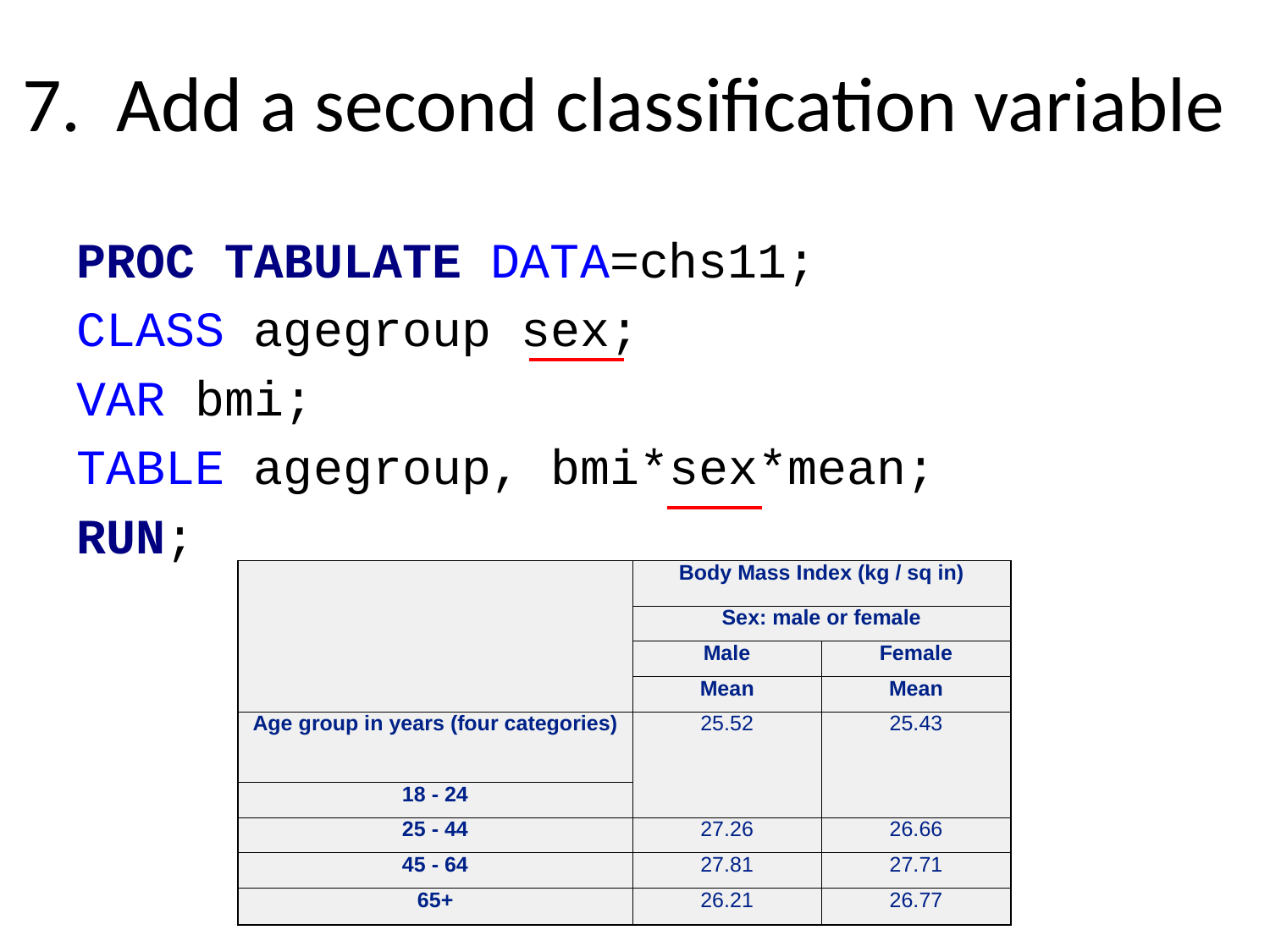

# 7.  Add a second classification variable
PROC TABULATE DATA=chs11;
CLASS agegroup sex;
VAR bmi;
TABLE agegroup, bmi*sex*mean;
RUN;
|  | Body Mass Index (kg / sq in) |  |
| --- | --- | --- |
|  | Sex: male or female |  |
|  | Male | Female |
|  | Mean | Mean |
| Age group in years (four categories) | 25.52 | 25.43 |
| 18 - 24 |  |  |
| 25 - 44 | 27.26 | 26.66 |
| 45 - 64 | 27.81 | 27.71 |
| 65+ | 26.21 | 26.77 |